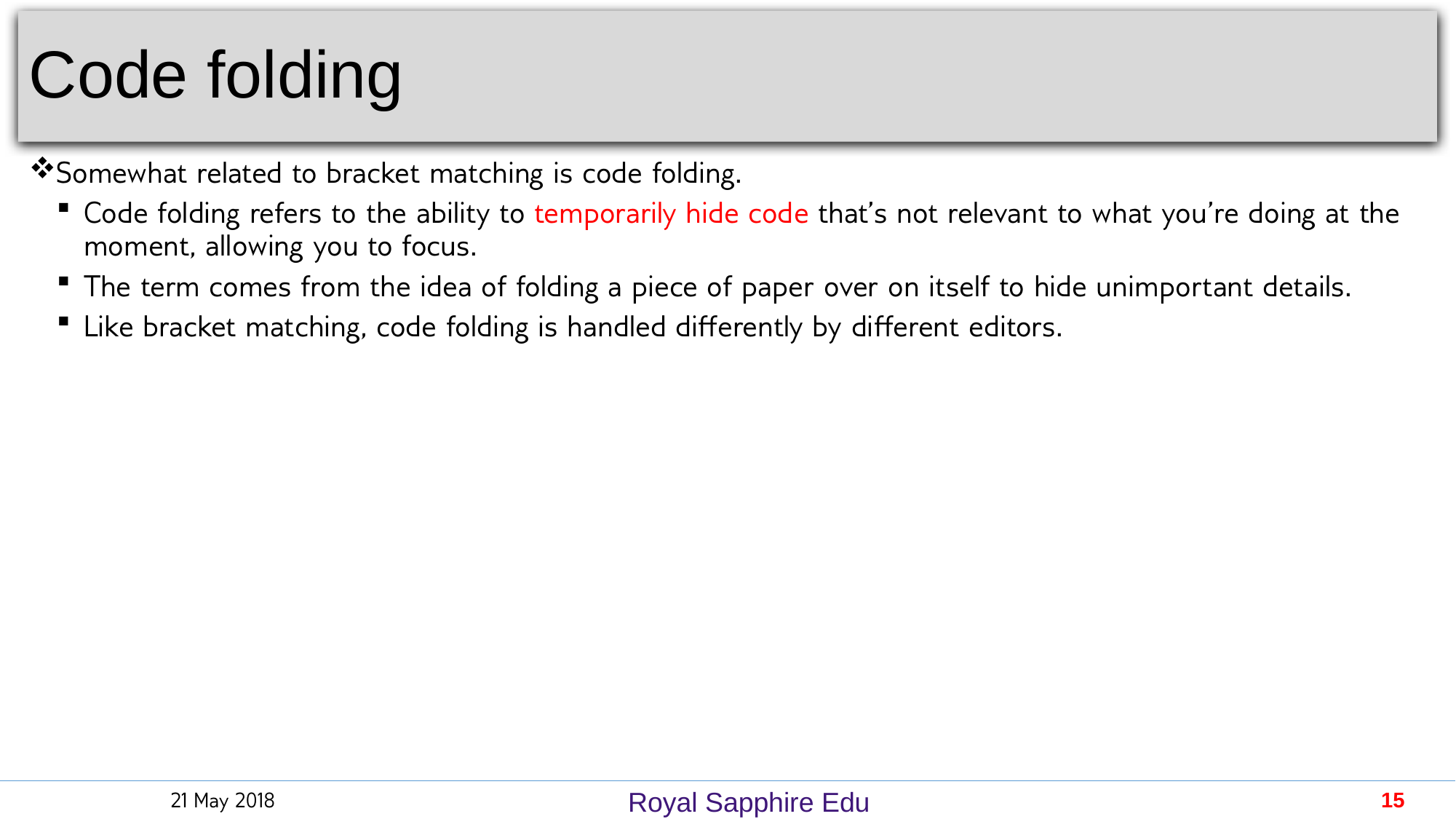

# Code folding
Somewhat related to bracket matching is code folding.
Code folding refers to the ability to temporarily hide code that’s not relevant to what you’re doing at the moment, allowing you to focus.
The term comes from the idea of folding a piece of paper over on itself to hide unimportant details.
Like bracket matching, code folding is handled differently by different editors.
21 May 2018
15